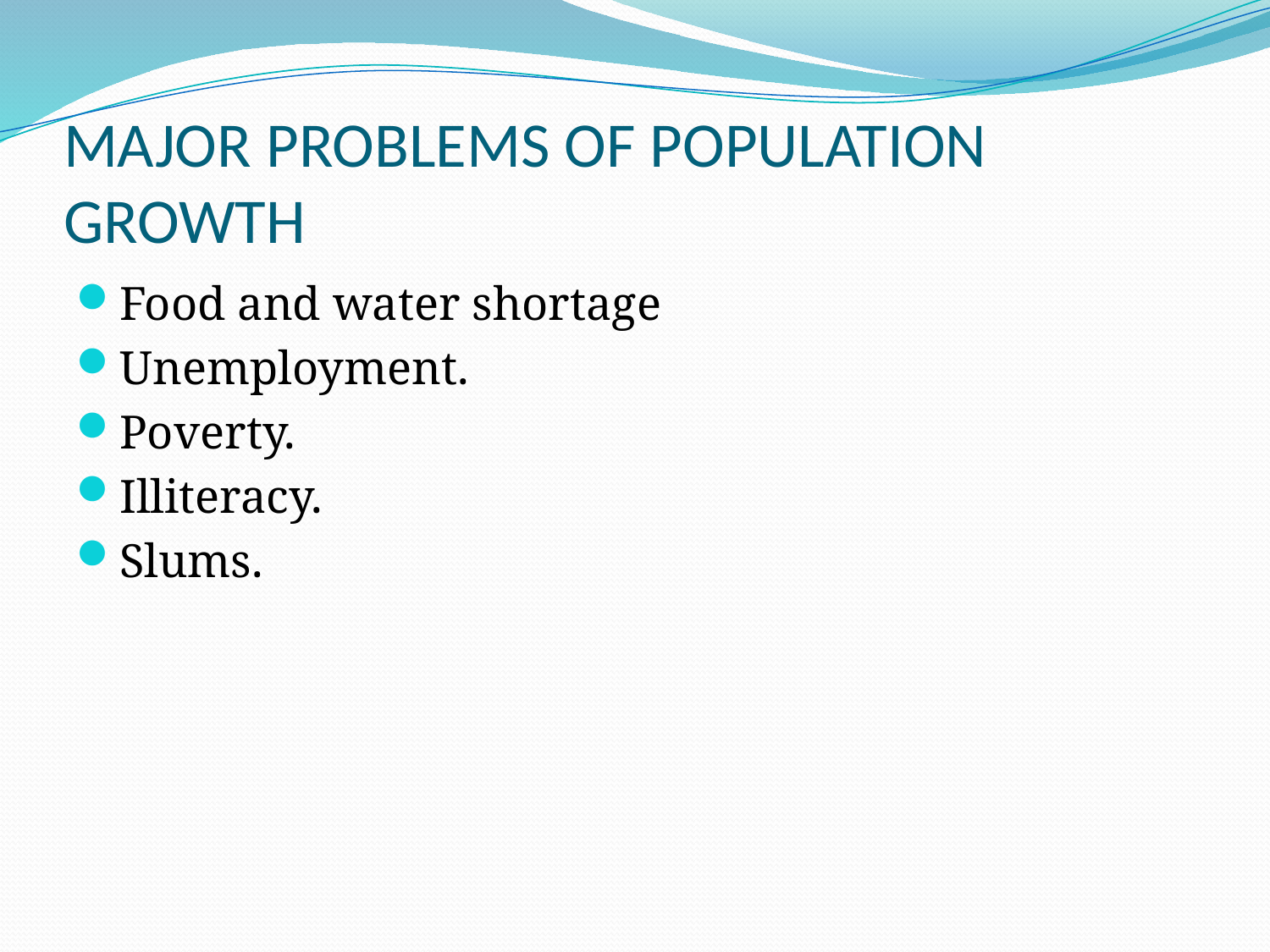

# MAJOR PROBLEMS OF POPULATION GROWTH
Food and water shortage
Unemployment.
Poverty.
Illiteracy.
Slums.